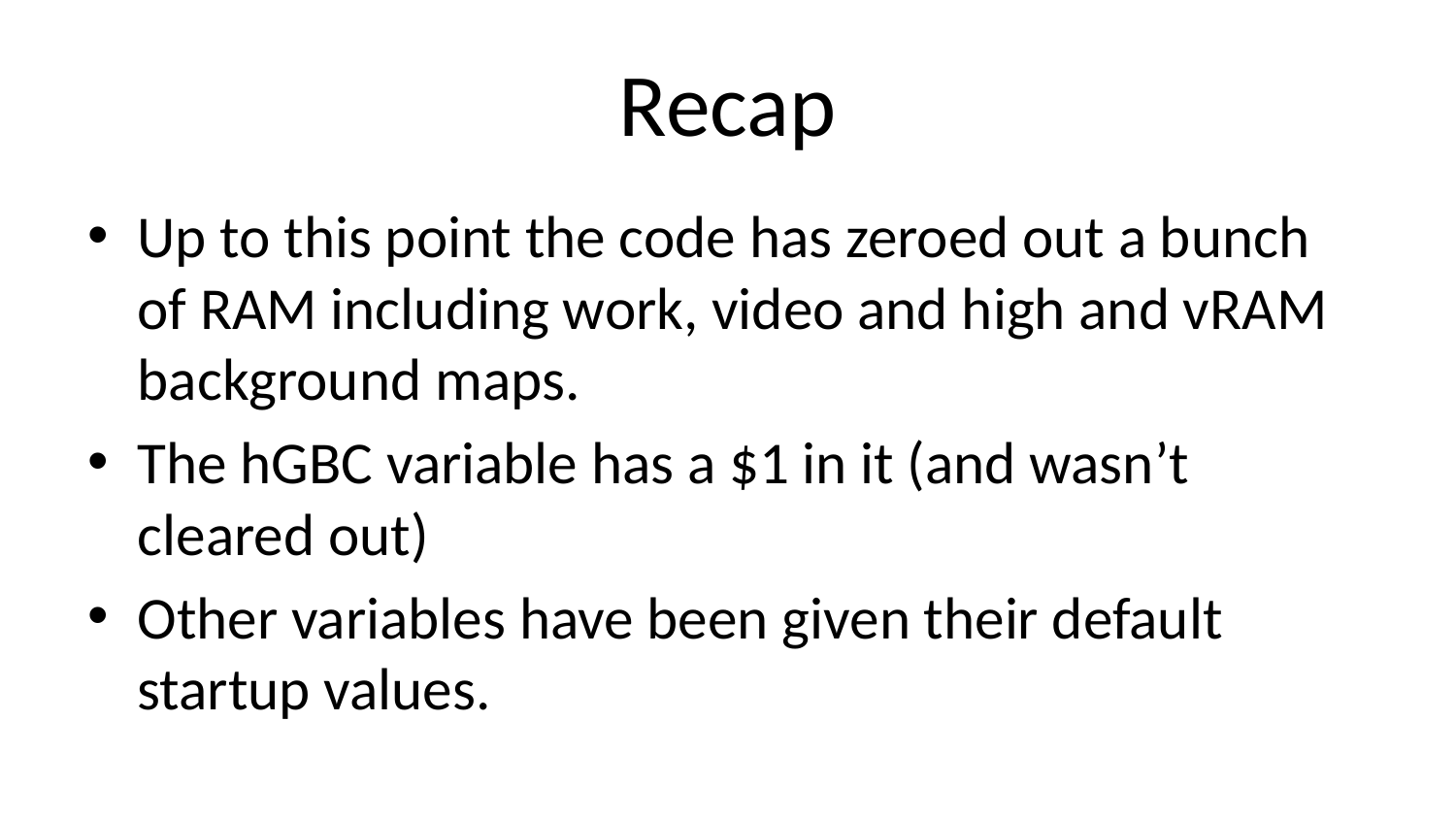

# Recap
Up to this point the code has zeroed out a bunch of RAM including work, video and high and vRAM background maps.
The hGBC variable has a $1 in it (and wasn’t cleared out)
Other variables have been given their default startup values.